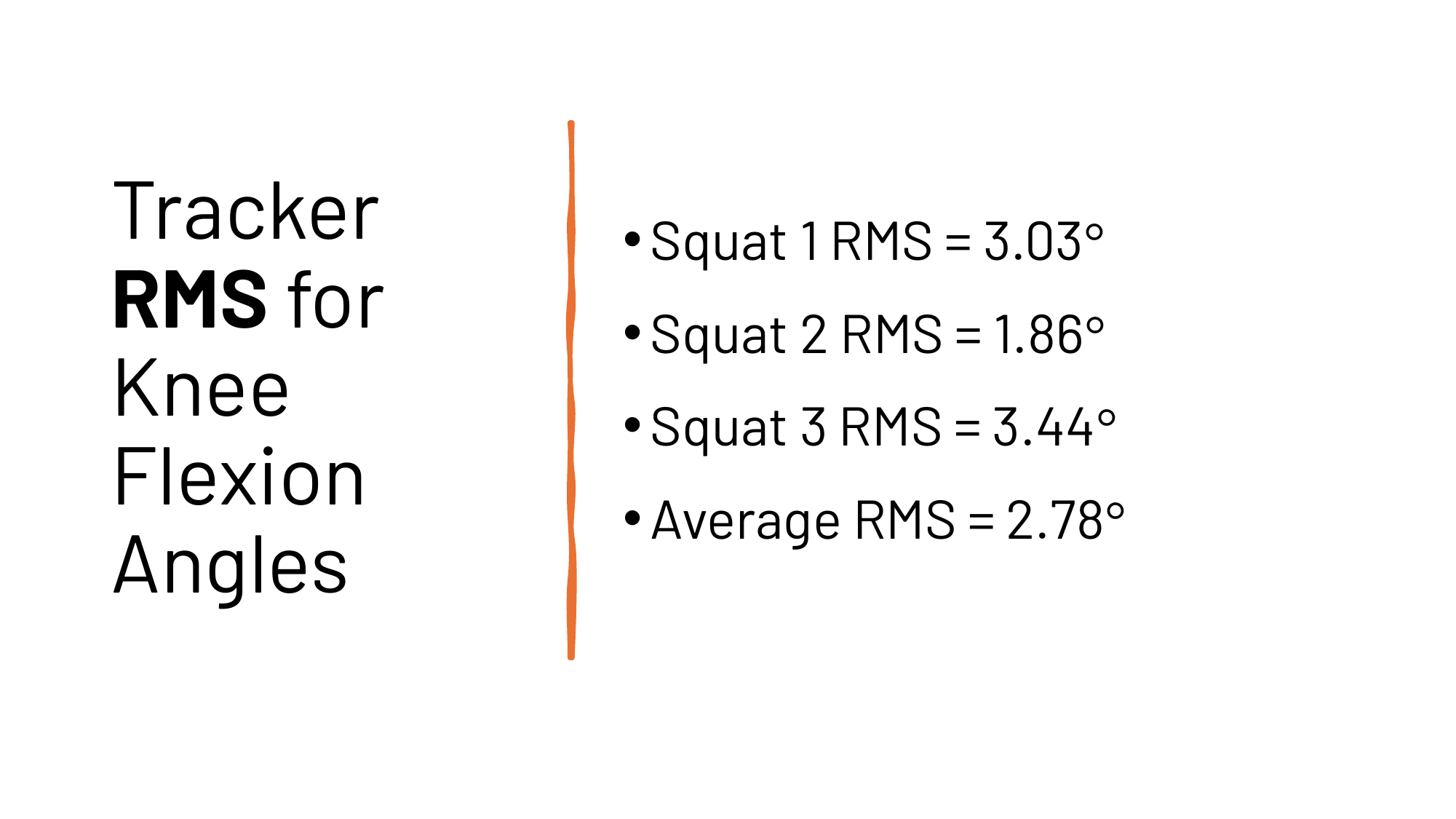

# Tracker RMS for Knee Flexion Angles

Squat 1 RMS = 3.03°
Squat 2 RMS = 1.86°
Squat 3 RMS = 3.44°
Average RMS = 2.78°